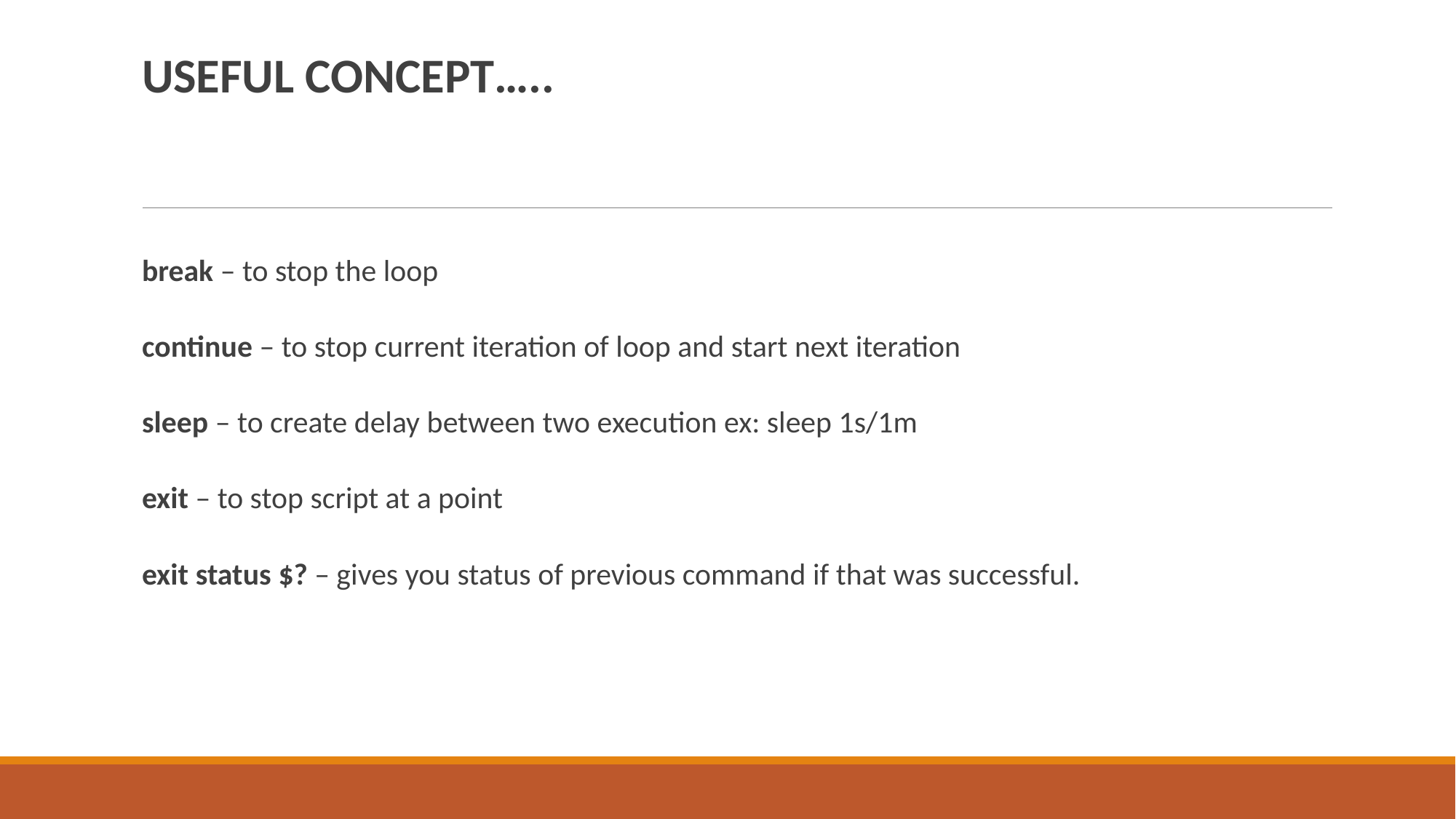

USEFUL CONCEPT…..

break – to stop the loop
continue – to stop current iteration of loop and start next iteration
sleep – to create delay between two execution ex: sleep 1s/1m
exit – to stop script at a point
exit status $? – gives you status of previous command if that was successful.